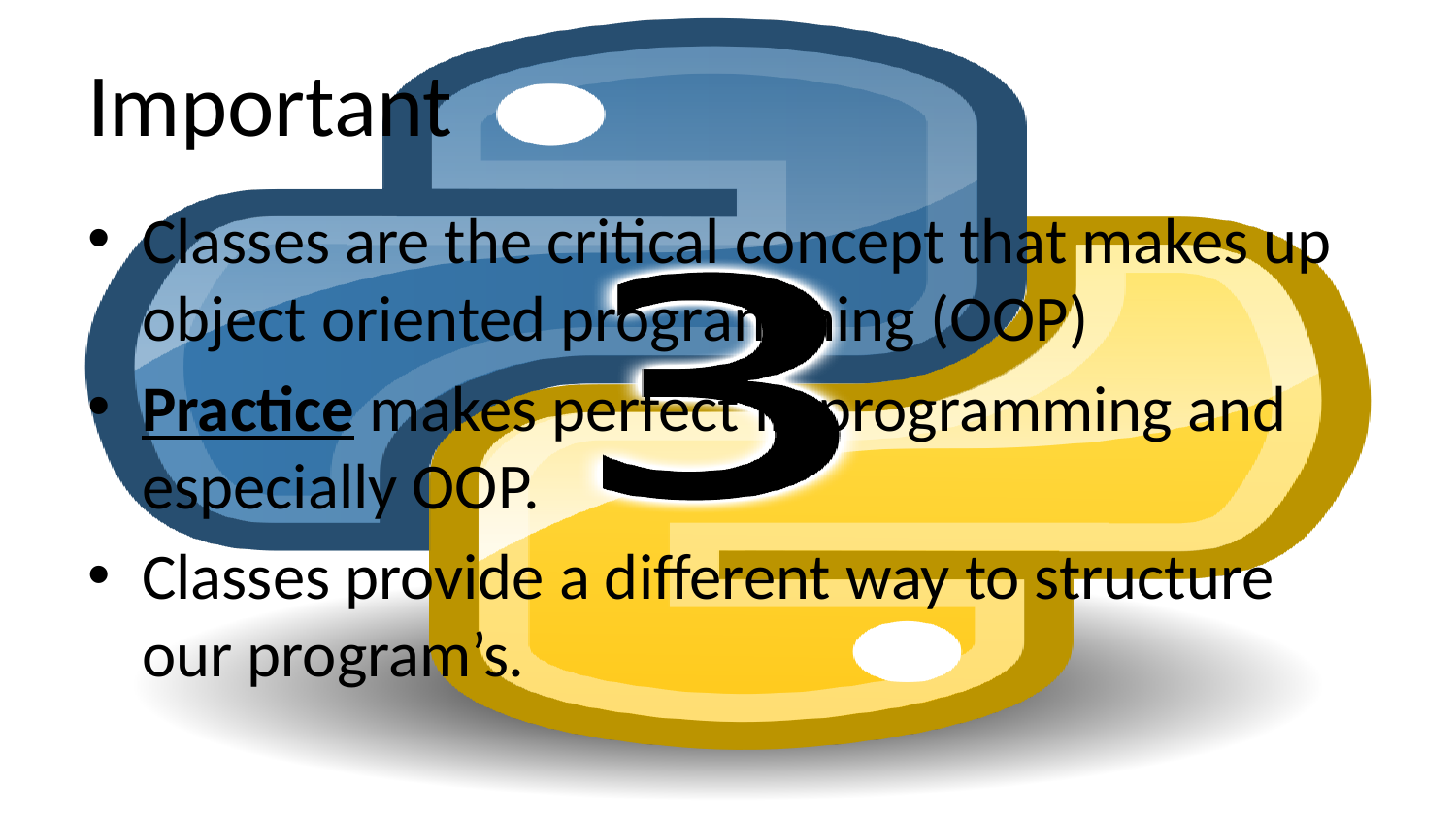

# Important
Classes are the critical concept that makes up object oriented programming (OOP)
Practice makes perfect in programming and especially OOP.
Classes provide a different way to structure our program’s.